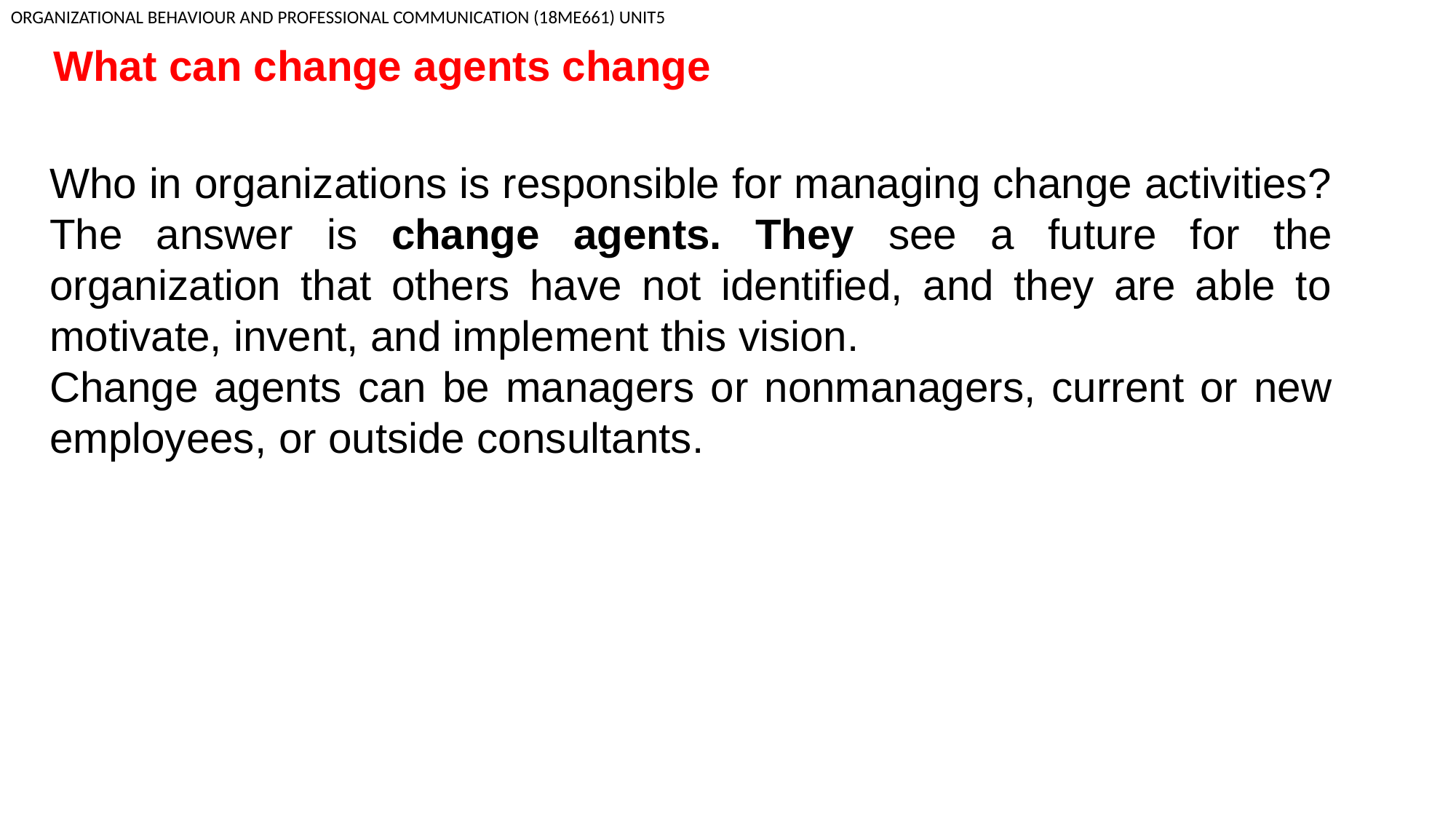

ORGANIZATIONAL BEHAVIOUR AND PROFESSIONAL COMMUNICATION (18ME661) UNIT5
What can change agents change
Who in organizations is responsible for managing change activities? The answer is change agents. They see a future for the organization that others have not identified, and they are able to motivate, invent, and implement this vision.
Change agents can be managers or nonmanagers, current or new employees, or outside consultants.